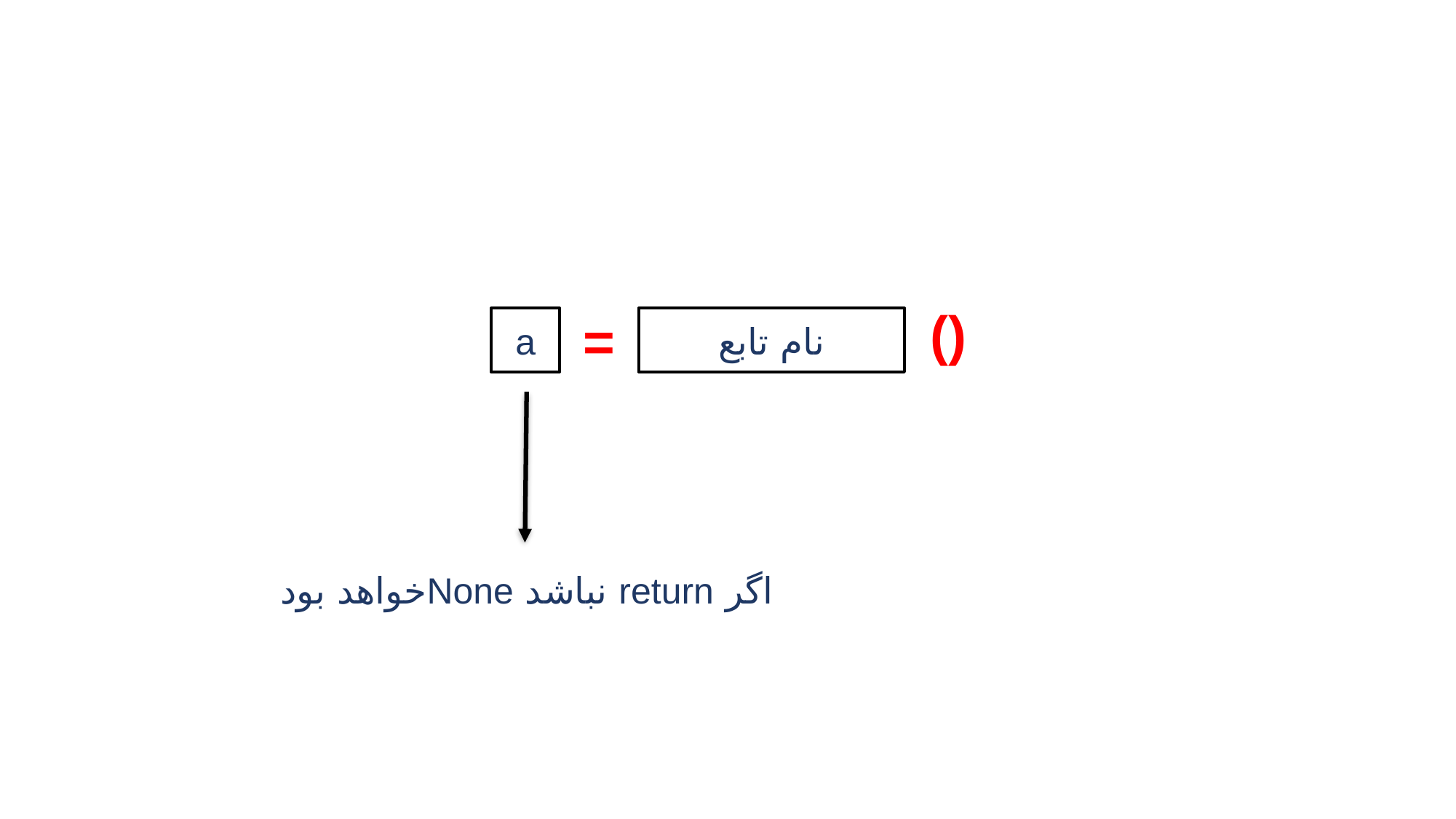

()
=
a
نام تابع
اگر return نباشد Noneخواهد بود